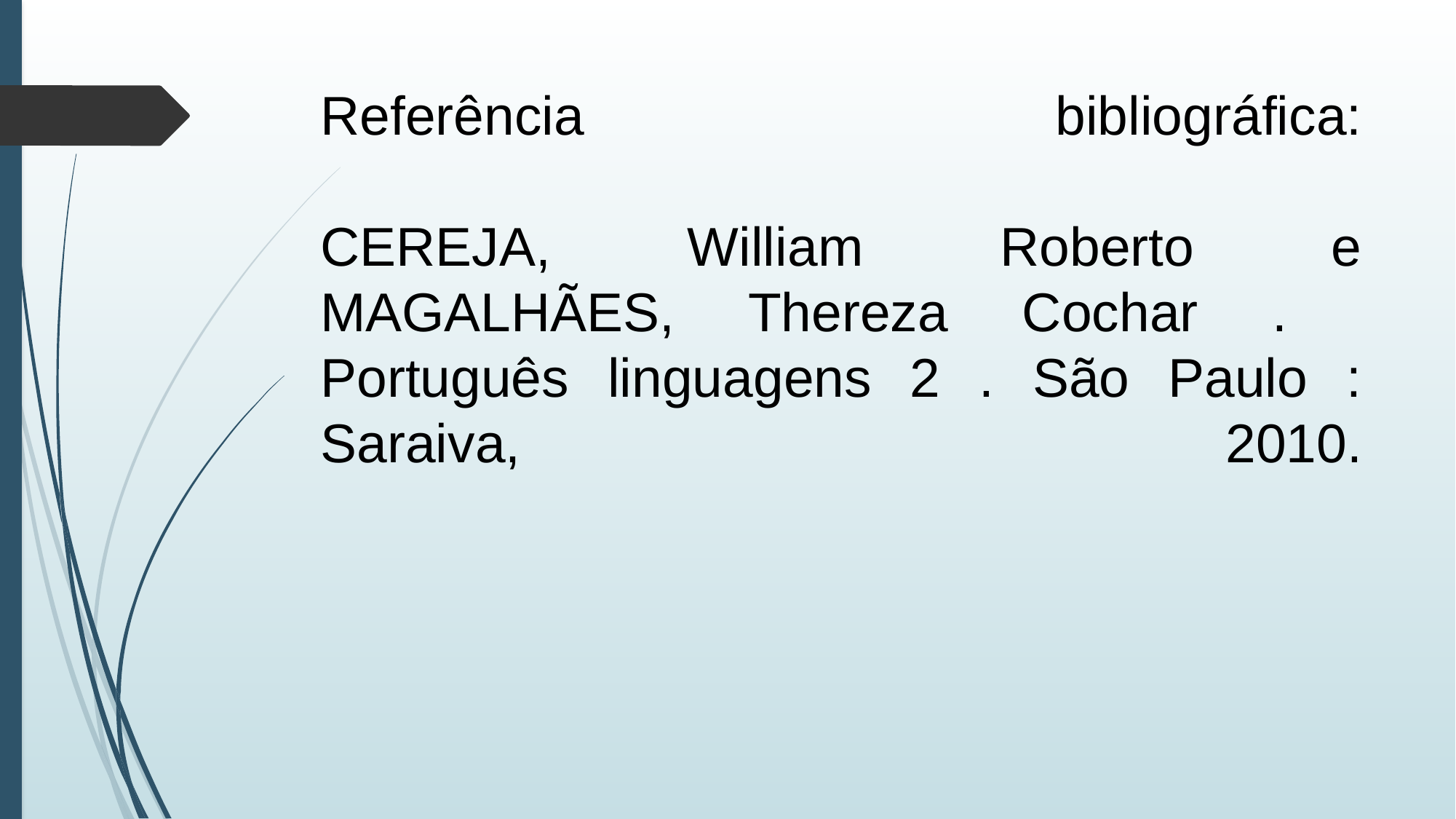

# Referência bibliográfica: CEREJA, William Roberto e MAGALHÃES, Thereza Cochar .  Português linguagens 2 . São Paulo : Saraiva, 2010.